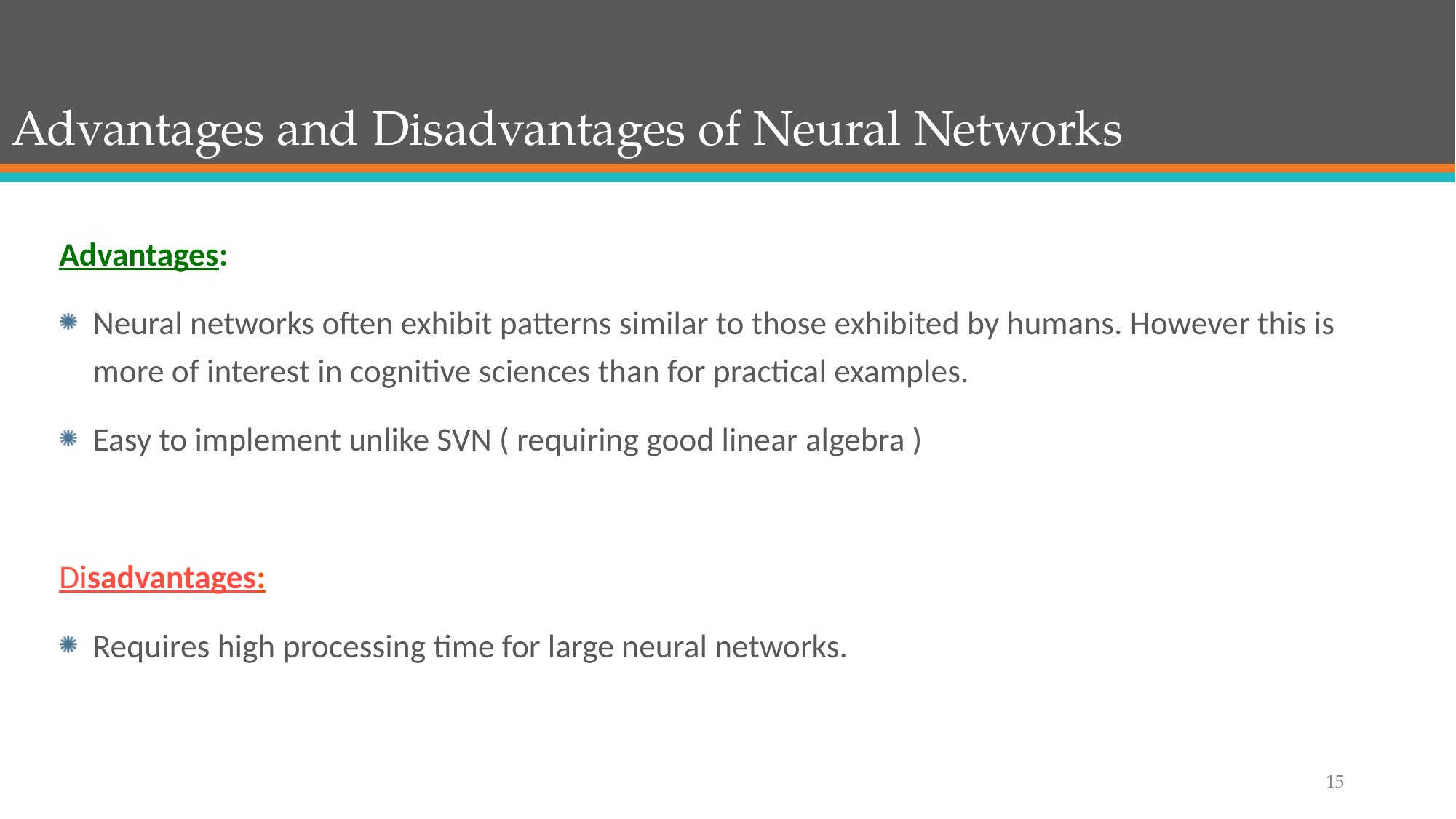

# Advantages and Disadvantages of Neural Networks
Advantages:
Neural networks often exhibit patterns similar to those exhibited by humans. However this is more of interest in cognitive sciences than for practical examples.
Easy to implement unlike SVN ( requiring good linear algebra )

Disadvantages:
Requires high processing time for large neural networks.

15